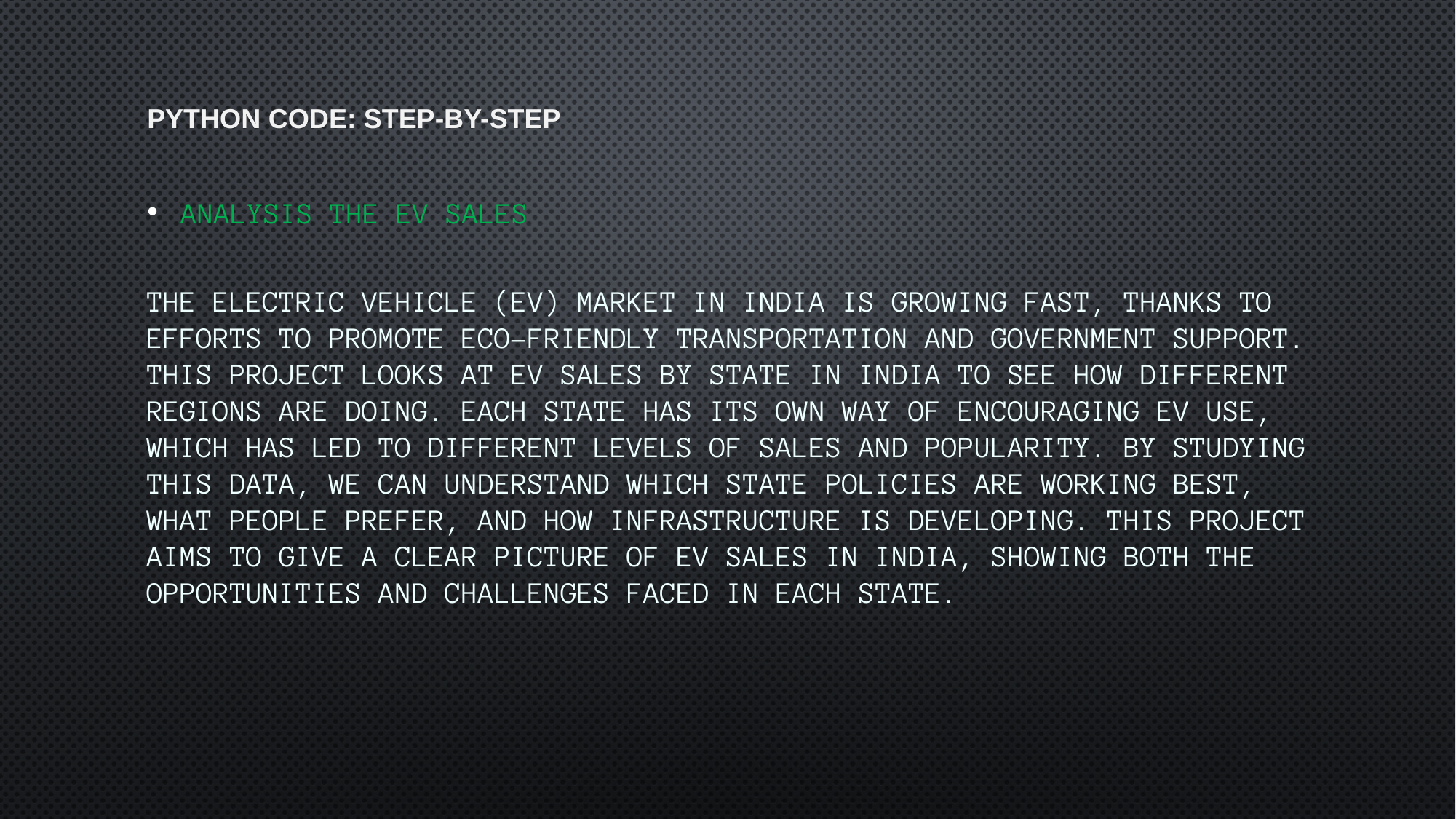

# Python Code: Step-by-Step
Analysis the EV Sales
The electric vehicle (EV) market in India is growing fast, thanks to efforts to promote eco-friendly transportation and government support. This project looks at EV sales by state in India to see how different regions are doing. Each state has its own way of encouraging EV use, which has led to different levels of sales and popularity. By studying this data, we can understand which state policies are working best, what people prefer, and how infrastructure is developing. This project aims to give a clear picture of EV sales in India, showing both the opportunities and challenges faced in each state.